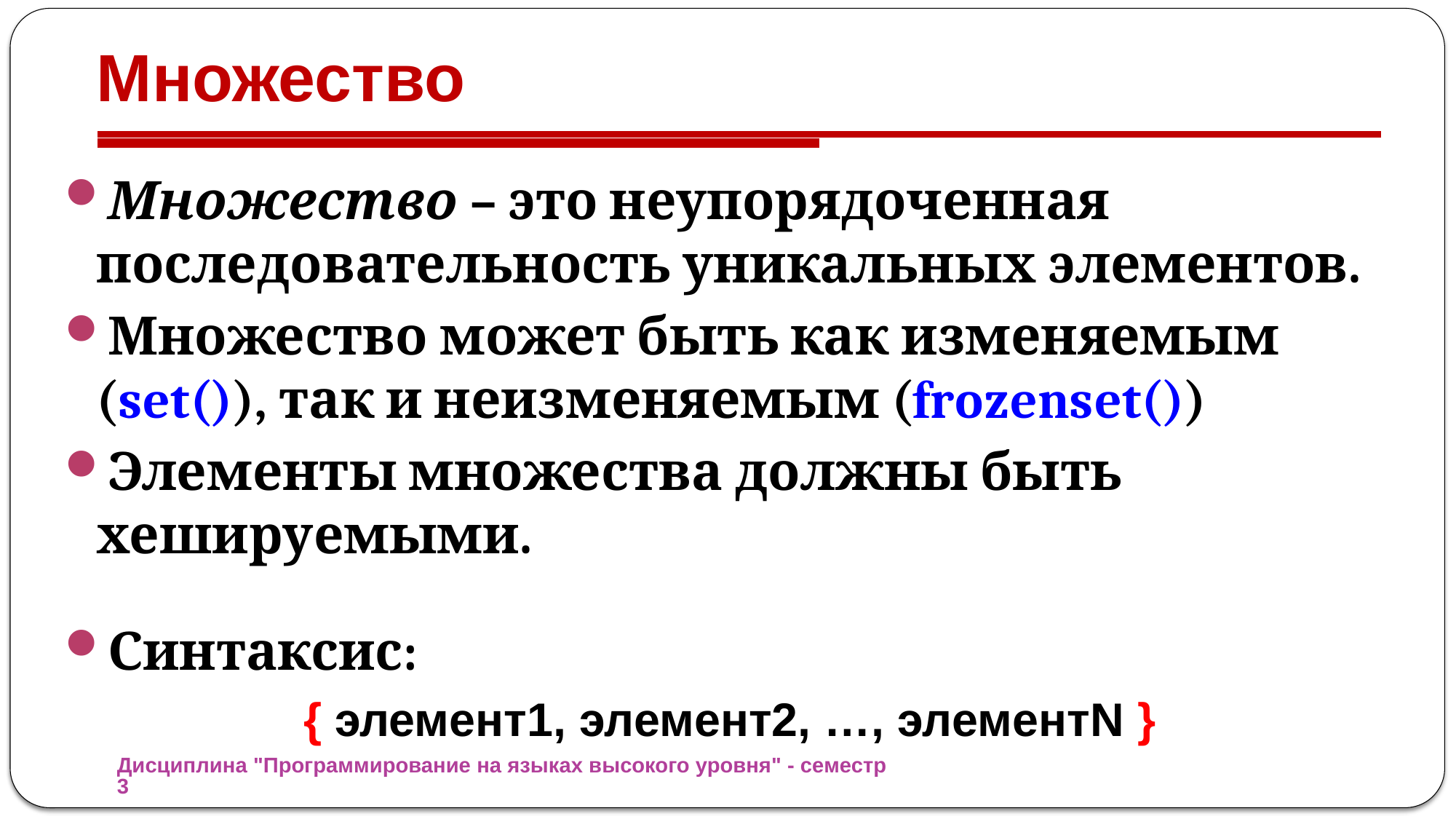

# Множество
Множество – это неупорядоченная последовательность уникальных элементов.
Множество может быть как изменяемым (set()), так и неизменяемым (frozenset())
Элементы множества должны быть хешируемыми.

Синтаксис:
{ элемент1, элемент2, …, элементN }
Дисциплина "Программирование на языках высокого уровня" - семестр 3